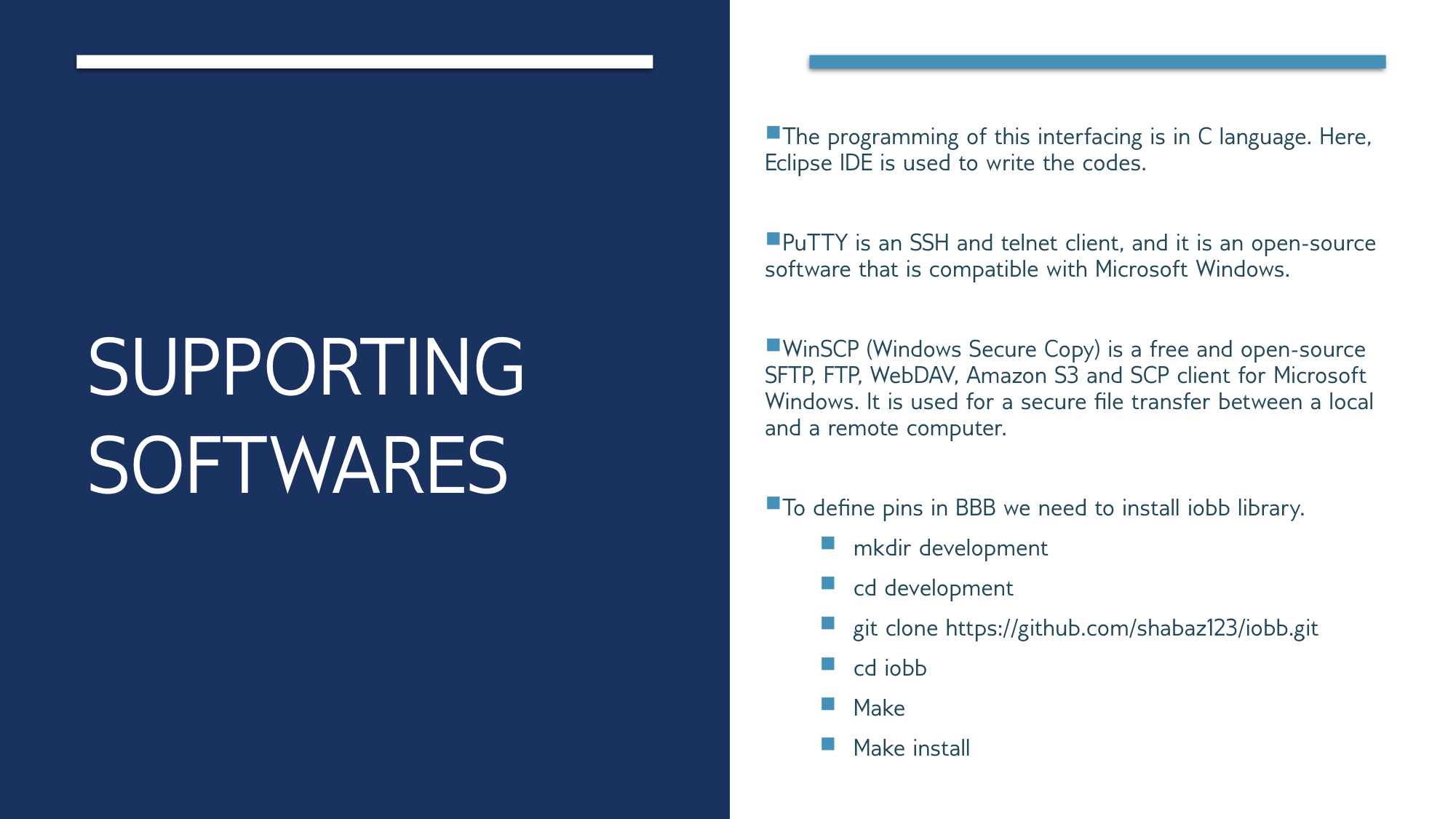

The programming of this interfacing is in C language. Here, Eclipse IDE is used to write the codes.

PuTTY is an SSH and telnet client, and it is an open-source software that is compatible with Microsoft Windows.

WinSCP (Windows Secure Copy) is a free and open-source SFTP, FTP, WebDAV, Amazon S3 and SCP client for Microsoft Windows. It is used for a secure file transfer between a local and a remote computer.

To define pins in BBB we need to install iobb library.
mkdir development
cd development
git clone https://github.com/shabaz123/iobb.git
cd iobb
Make
Make install
# Supporting softwares